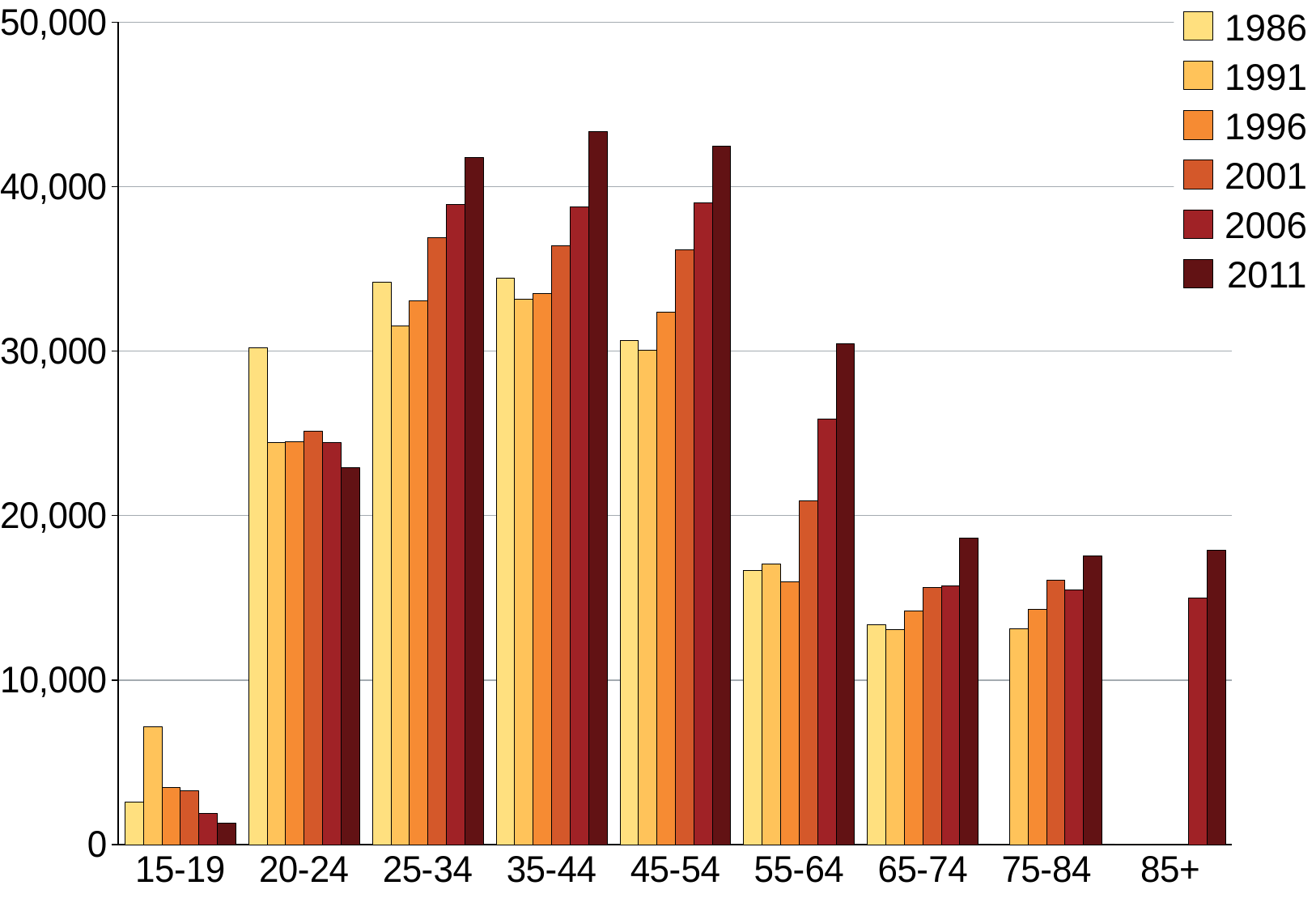

### Chart

| Category | 1986 | 1991 | 1996 | 2001 | 2006 | 2011 |
|---|---|---|---|---|---|---|
| 15-19 | 2599.9804702406923 | 7178.877598706964 | 3463.903474581972 | 3262.9068224988155 | 1909.620296166762 | 1306.2659112258611 |
| 20-24 | 30231.741862704934 | 24438.030371051904 | 24514.675024033855 | 25127.69321598908 | 24471.45266828788 | 22930.496863157023 |
| 25-34 | 34206.90978343068 | 31548.14212733749 | 33084.562548339585 | 36904.82037507136 | 38942.9534259771 | 41805.67838825265 |
| 35-44 | 34465.94181293113 | 33185.22248015761 | 33538.43993934829 | 36406.100253925826 | 38789.30209144158 | 43356.30294001248 |
| 45-54 | 30664.169548412516 | 30074.89234112516 | 32386.85327478523 | 36166.48730451143 | 39013.25312637135 | 42489.15776979073 |
| 55-64 | 16679.64480336706 | 17072.528709764025 | 15973.063207850522 | 20915.55734323817 | 25884.22732265981 | 30437.464700508113 |
| 65-74 | 13378.194806124948 | 13057.330120471672 | 14189.50222387788 | 15625.332159104002 | 15711.921637254018 | 18661.886633875474 |
| 75-84 | 0.0 | 13131.803498151403 | 14324.335990610303 | 16102.715621182891 | 15505.176182641386 | 17564.820023547993 |
| 85+ | 0.0 | 0.0 | 0.0 | 0.0 | 15017.269427977251 | 17893.936769493936 |
1986

1991

1996

2001

2006

2011